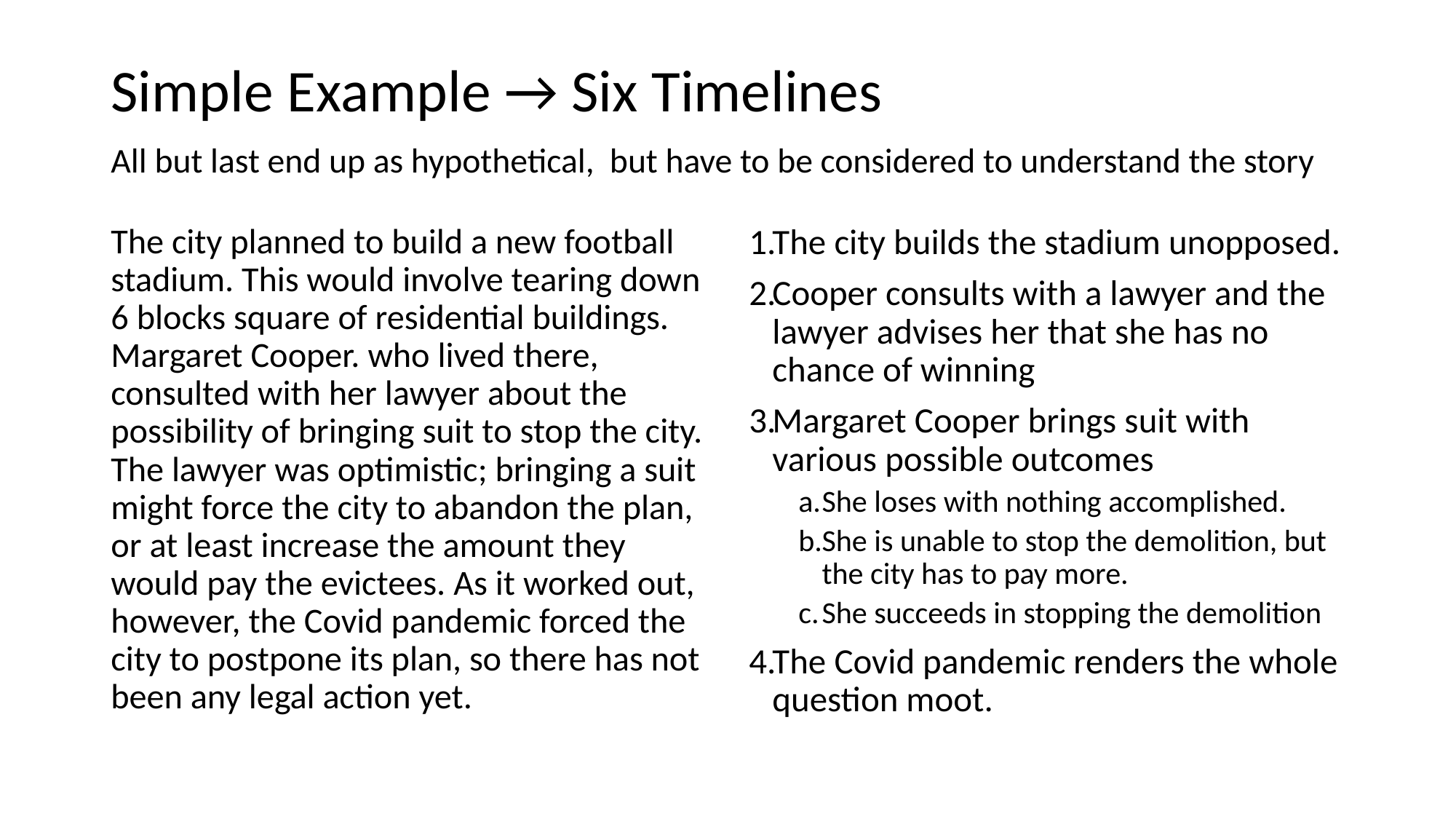

# Simple Example → Six Timelines
All but last end up as hypothetical,  but have to be considered to understand the story
The city planned to build a new football stadium. This would involve tearing down 6 blocks square of residential buildings. Margaret Cooper. who lived there, consulted with her lawyer about the possibility of bringing suit to stop the city. The lawyer was optimistic; bringing a suit might force the city to abandon the plan, or at least increase the amount they would pay the evictees. As it worked out, however, the Covid pandemic forced the city to postpone its plan, so there has not been any legal action yet.
The city builds the stadium unopposed.
Cooper consults with a lawyer and the lawyer advises her that she has no chance of winning
Margaret Cooper brings suit with various possible outcomes
She loses with nothing accomplished.
She is unable to stop the demolition, but the city has to pay more.
She succeeds in stopping the demolition
The Covid pandemic renders the whole question moot.